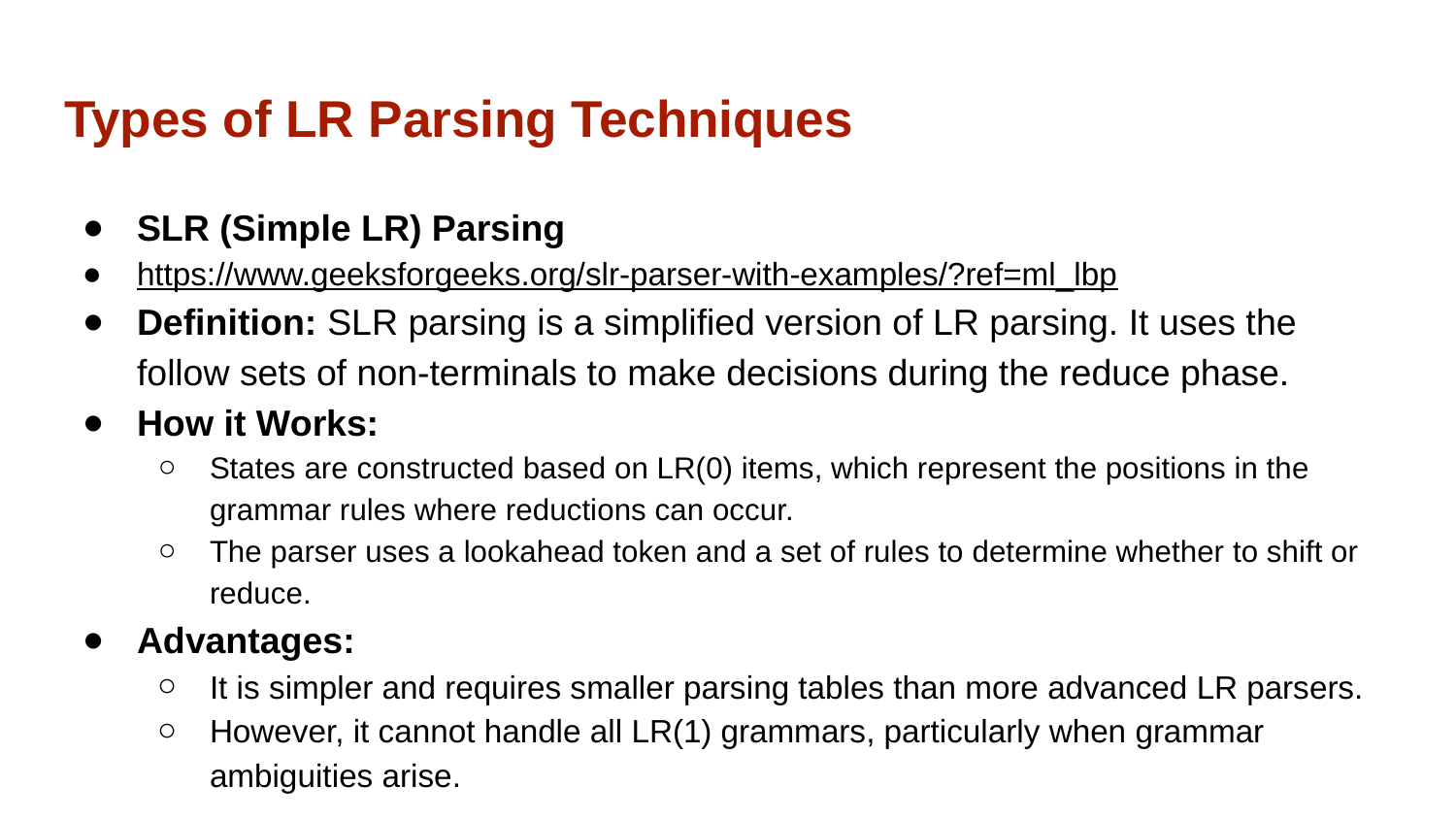

# Types of LR Parsing Techniques
SLR (Simple LR) Parsing
https://www.geeksforgeeks.org/slr-parser-with-examples/?ref=ml_lbp
Definition: SLR parsing is a simplified version of LR parsing. It uses the follow sets of non-terminals to make decisions during the reduce phase.
How it Works:
States are constructed based on LR(0) items, which represent the positions in the grammar rules where reductions can occur.
The parser uses a lookahead token and a set of rules to determine whether to shift or reduce.
Advantages:
It is simpler and requires smaller parsing tables than more advanced LR parsers.
However, it cannot handle all LR(1) grammars, particularly when grammar ambiguities arise.